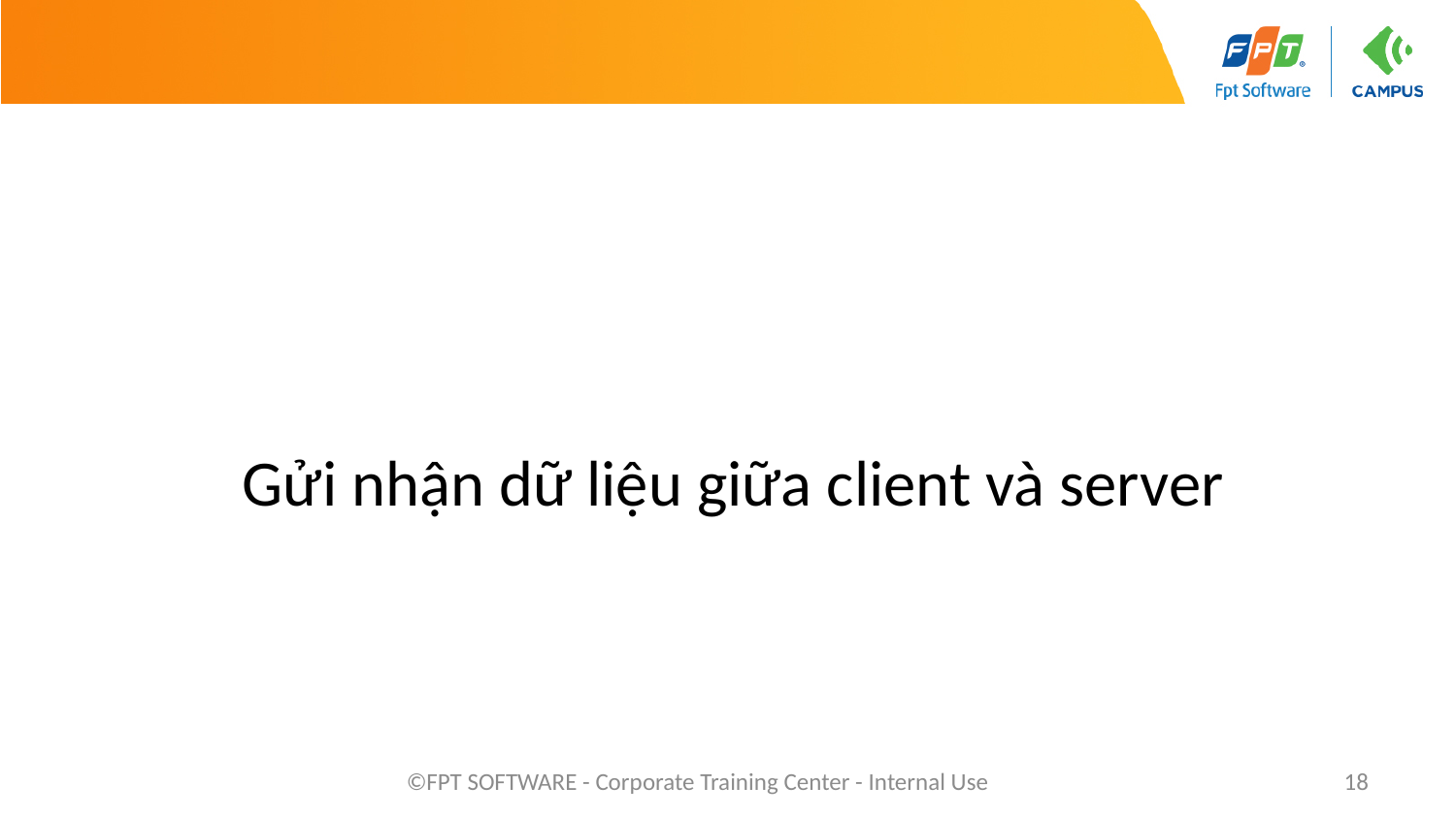

Gửi nhận dữ liệu giữa client và server
#
©FPT SOFTWARE - Corporate Training Center - Internal Use
18